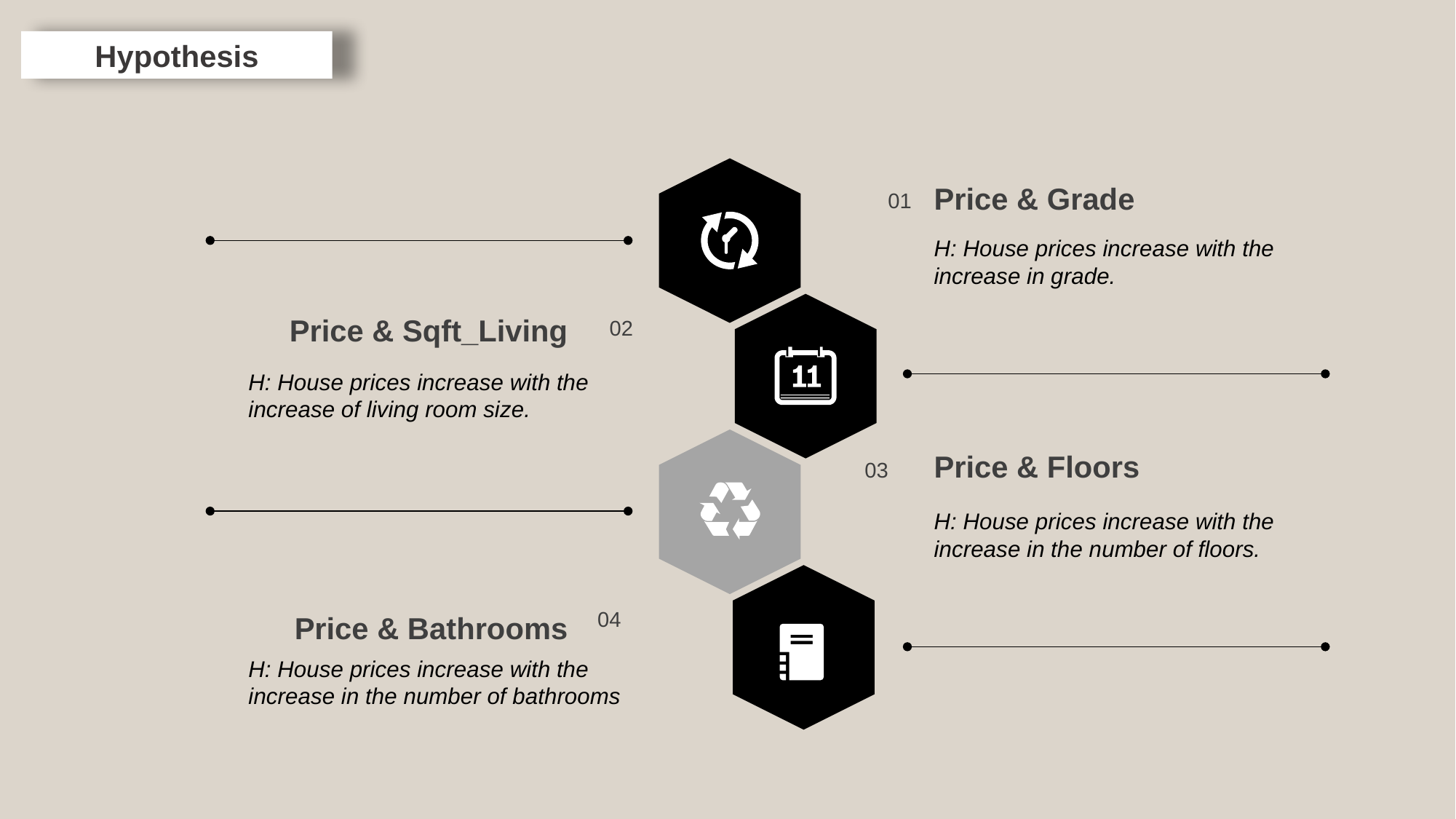

Hypothesis

Price & Grade
H: House prices increase with the increase in grade.

01

Price & Sqft_Living
H: House prices increase with the increase of living room size.
02

Price & Floors
H: House prices increase with the increase in the number of floors.

03

04
Price & Bathrooms
H: House prices increase with the increase in the number of bathrooms